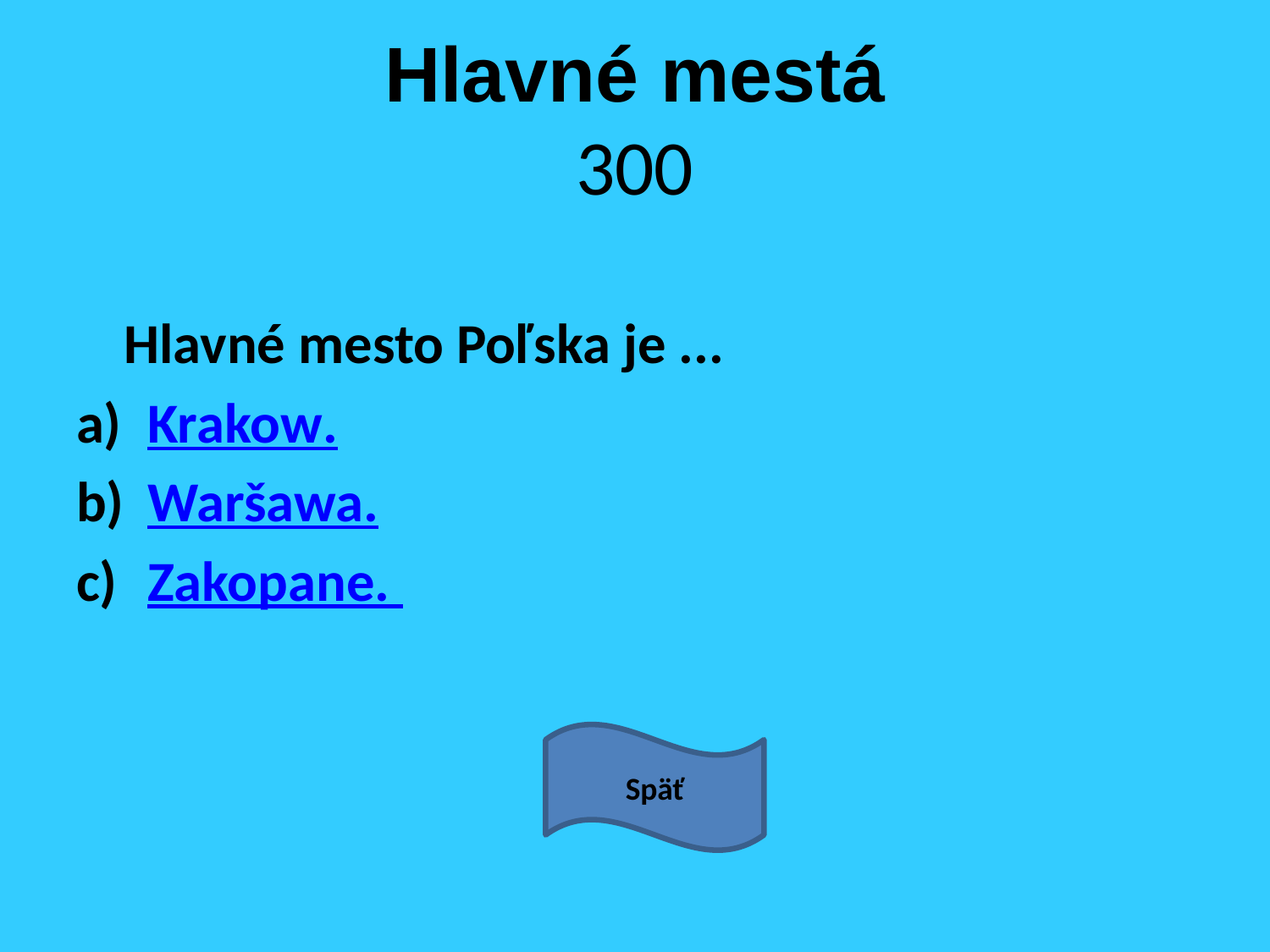

# Hlavné mestá 300

	Hlavné mesto Poľska je ...
Krakow.
Waršawa.
Zakopane.

Späť